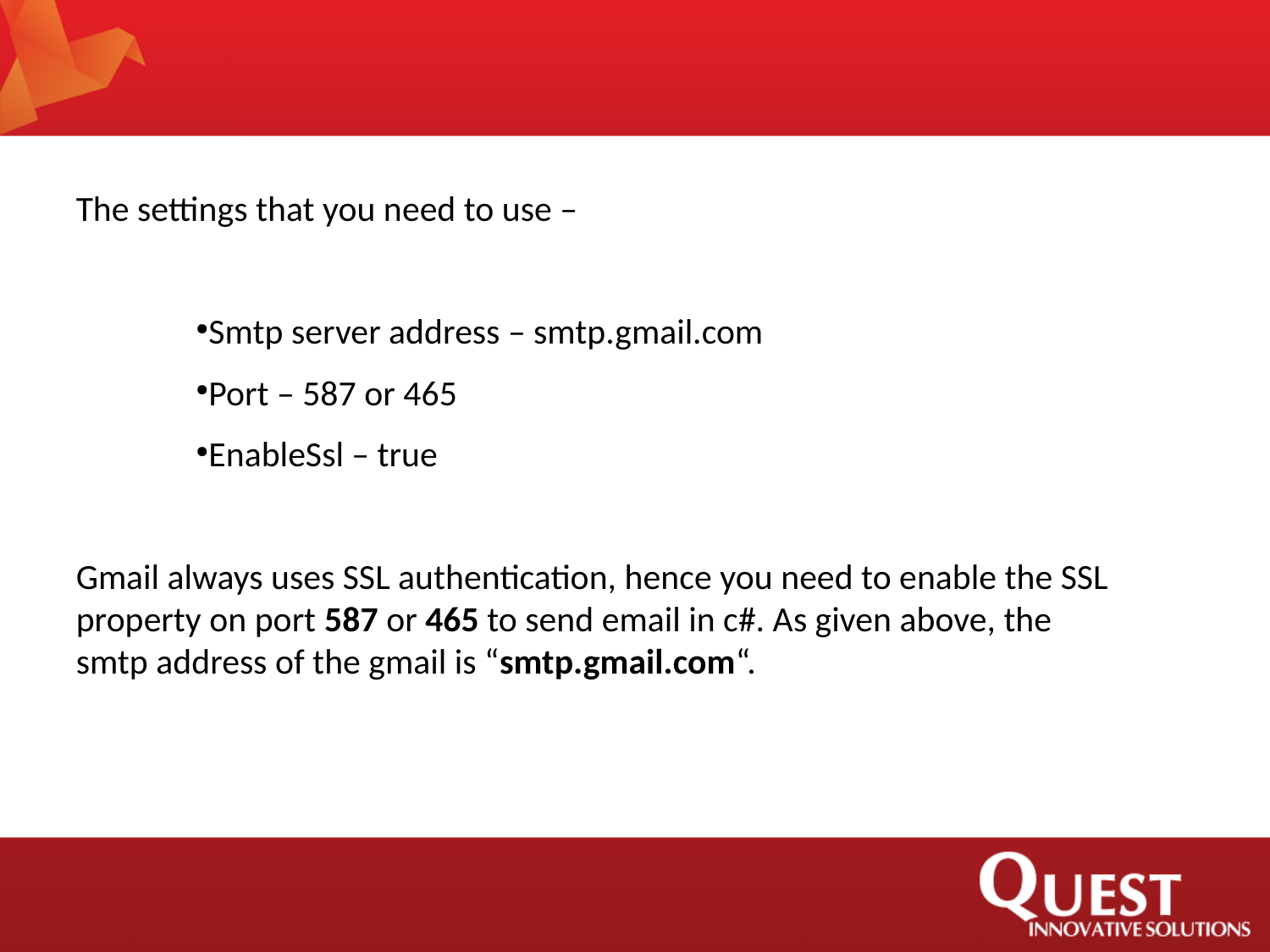

The settings that you need to use –

Smtp server address – smtp.gmail.com
Port – 587 or 465
EnableSsl – true

Gmail always uses SSL authentication, hence you need to enable the SSL property on port 587 or 465 to send email in c#. As given above, the smtp address of the gmail is “smtp.gmail.com“.